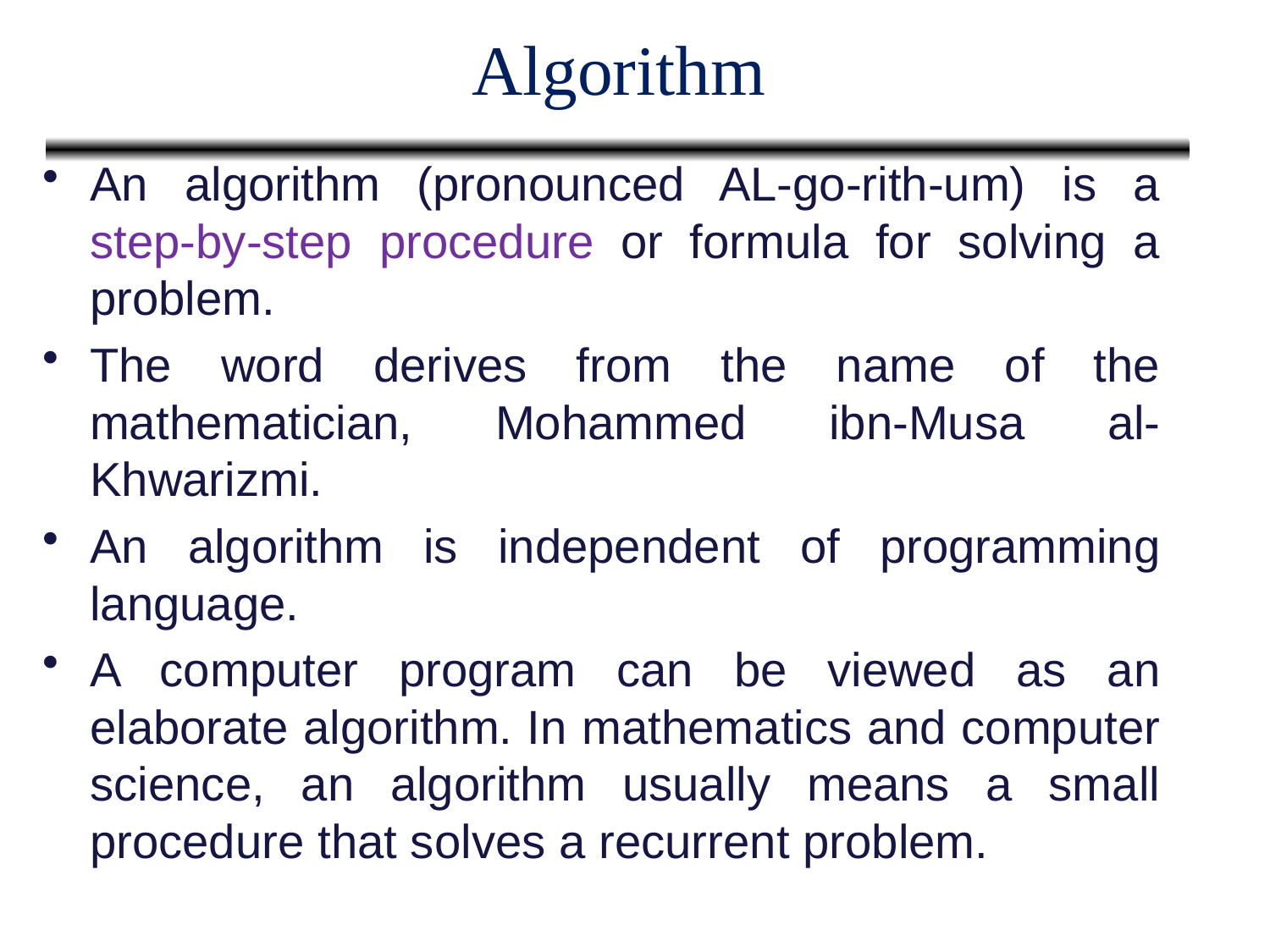

# Algorithm
An algorithm (pronounced AL-go-rith-um) is a step-by-step procedure or formula for solving a problem.
The word derives from the name of the mathematician, Mohammed ibn-Musa al-Khwarizmi.
An algorithm is independent of programming language.
A computer program can be viewed as an elaborate algorithm. In mathematics and computer science, an algorithm usually means a small procedure that solves a recurrent problem.